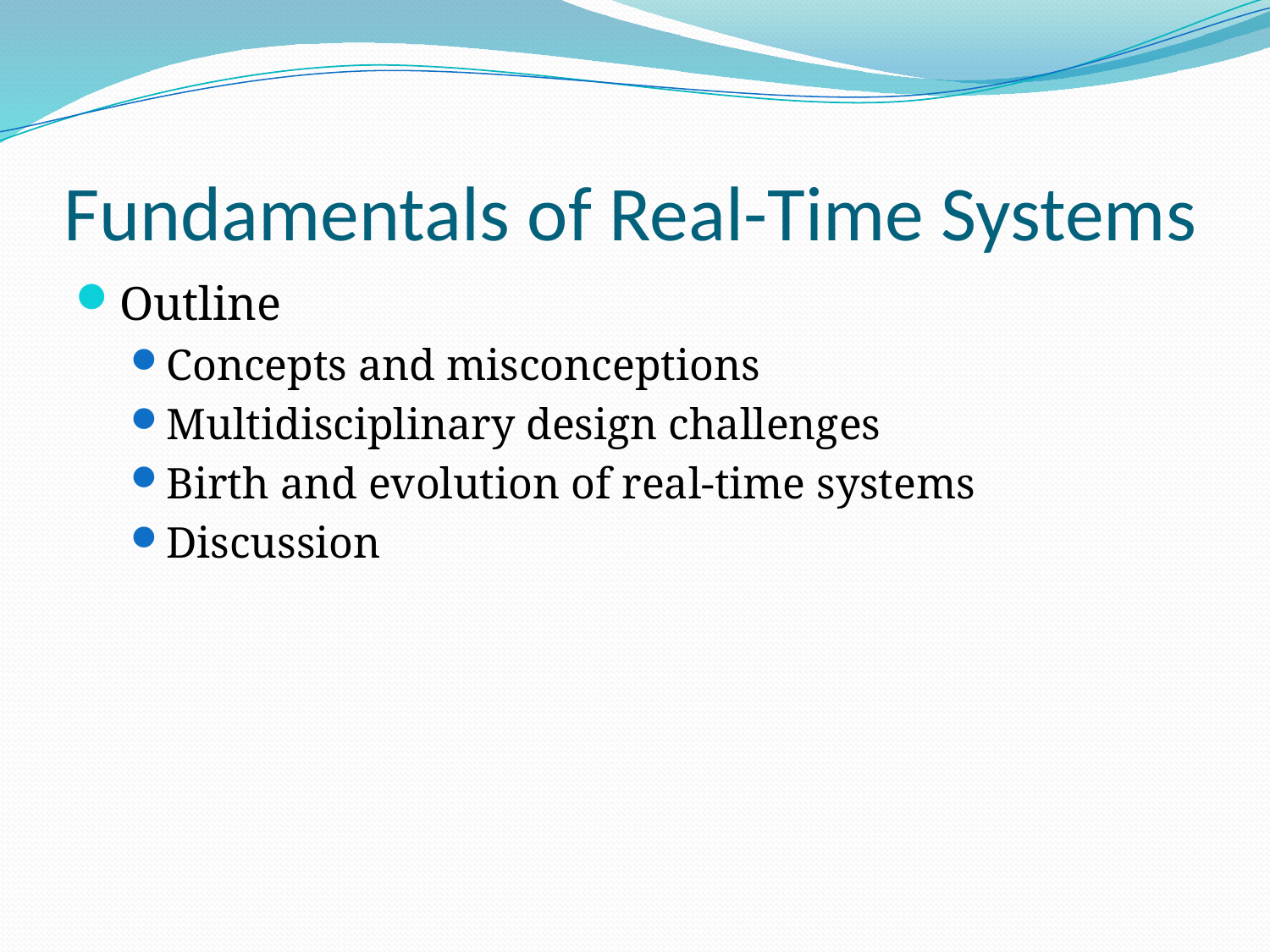

# Fundamentals of Real-Time Systems
Outline
Concepts and misconceptions
Multidisciplinary design challenges
Birth and evolution of real-time systems
Discussion